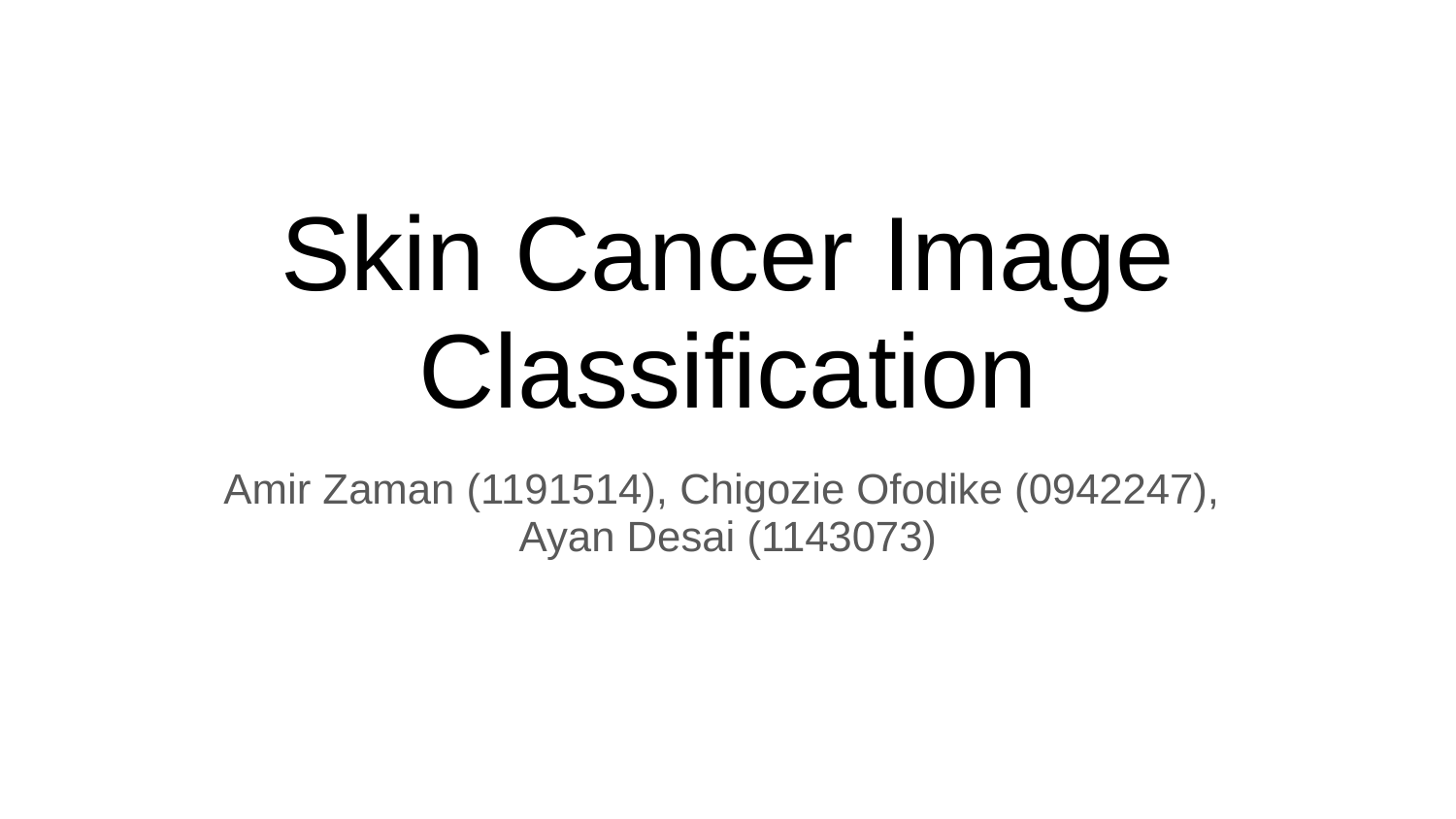

# Skin Cancer Image Classification
Amir Zaman (1191514), Chigozie Ofodike (0942247),
Ayan Desai (1143073)